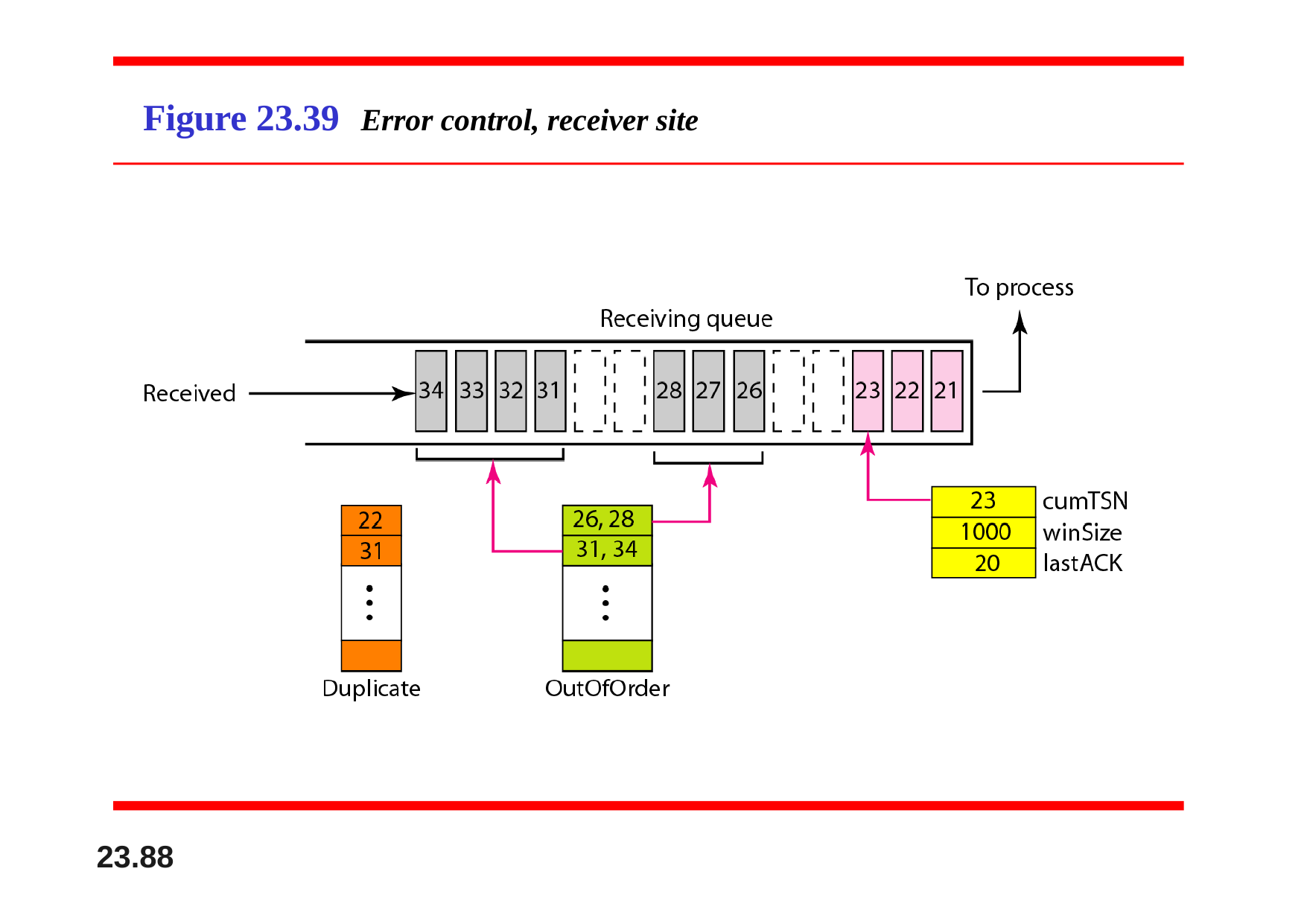

# Figure 23.39	Error control, receiver site

23.88